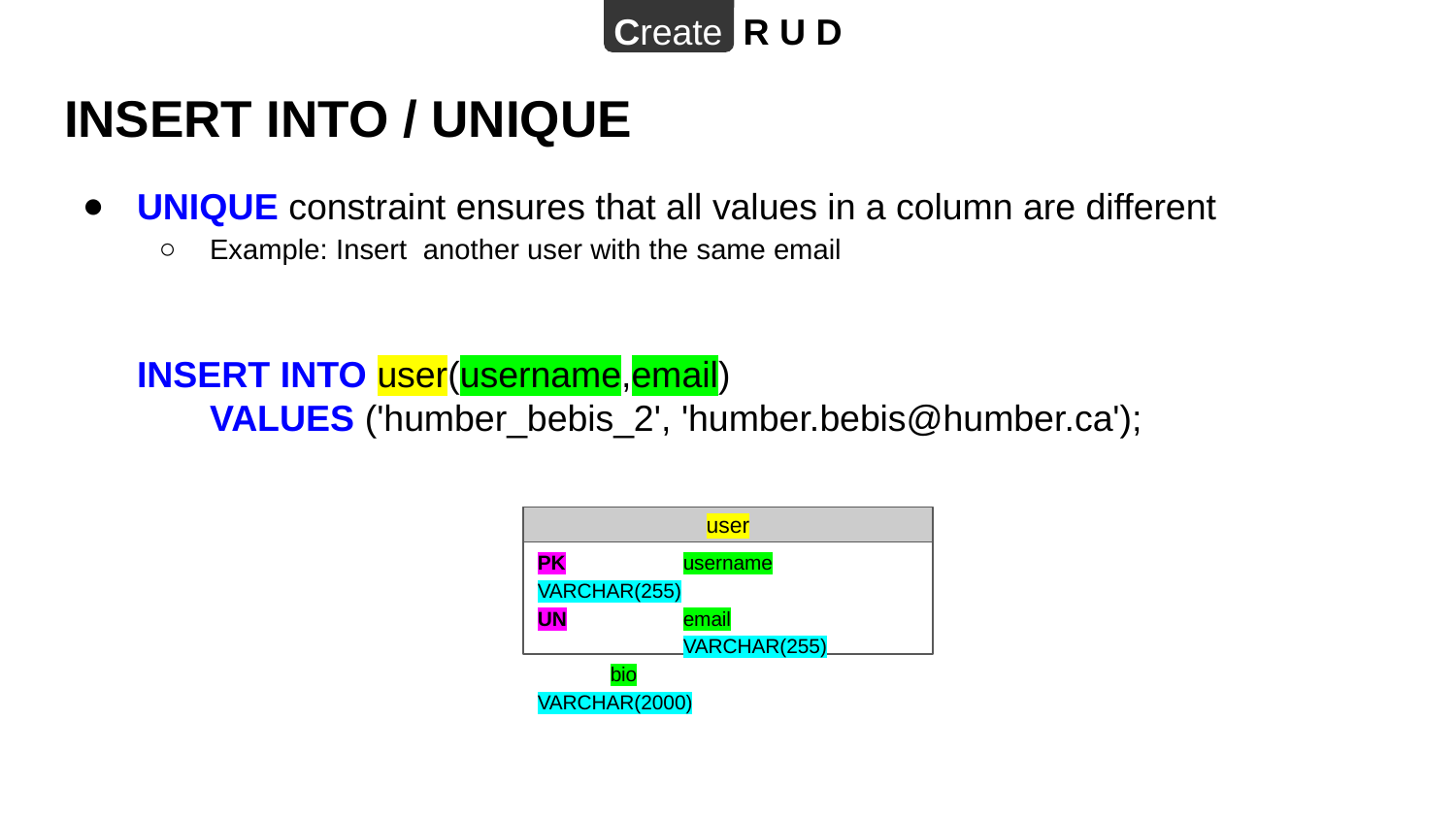

Create  R U D
# INSERT INTO / UNIQUE
UNIQUE constraint ensures that all values in a column are different
Example: Insert  another user with the same email
INSERT INTO user(username,email)
VALUES ('humber_bebis_2', 'humber.bebis@humber.ca');
user
PK	username	VARCHAR(255)
UN	email		VARCHAR(255)
bio		VARCHAR(2000)